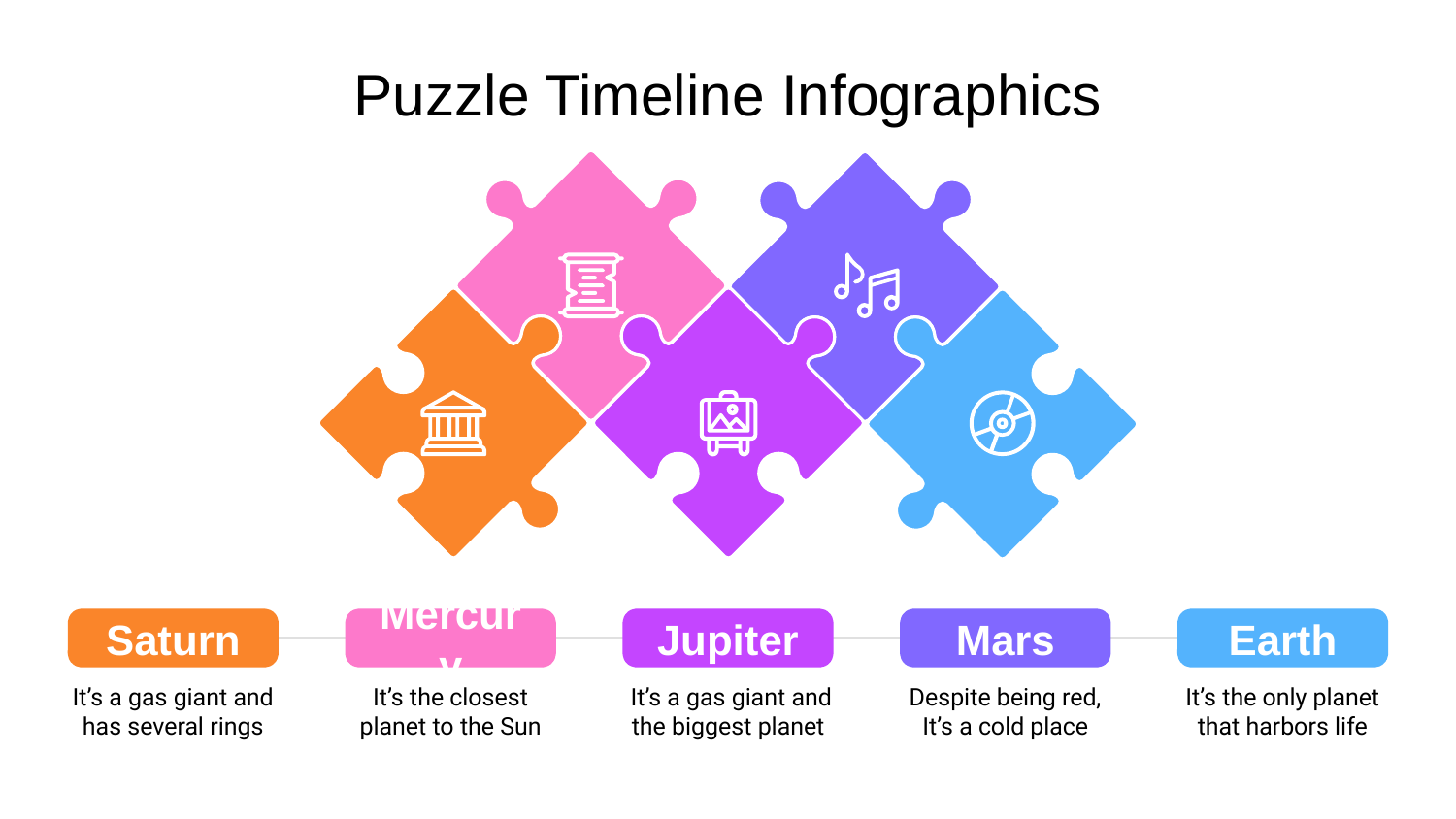

# Puzzle Timeline Infographics

Saturn
It’s a gas giant and has several rings
Mercury
It’s the closest planet to the Sun
Jupiter
 It’s a gas giant and the biggest planet
Mars
Despite being red, It’s a cold place
Earth
It’s the only planet that harbors life